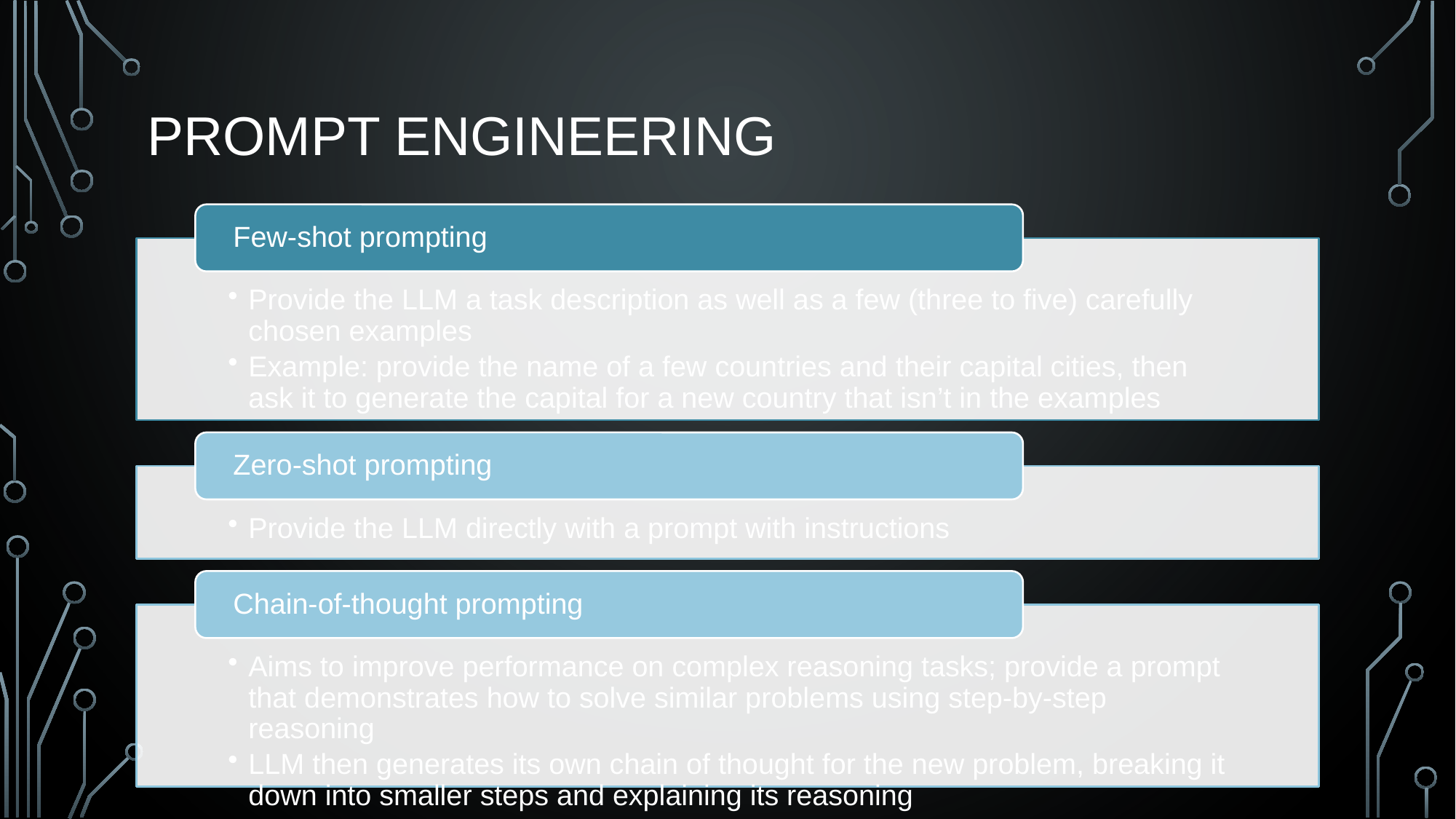

# Prompt engineering
Provide the LLM a task description as well as a few (three to five) carefully chosen examples
Example: provide the name of a few countries and their capital cities, then ask it to generate the capital for a new country that isn’t in the examples
Few-shot prompting
Provide the LLM directly with a prompt with instructions
Zero-shot prompting
Aims to improve performance on complex reasoning tasks; provide a prompt that demonstrates how to solve similar problems using step-by-step reasoning
LLM then generates its own chain of thought for the new problem, breaking it down into smaller steps and explaining its reasoning
Chain-of-thought prompting